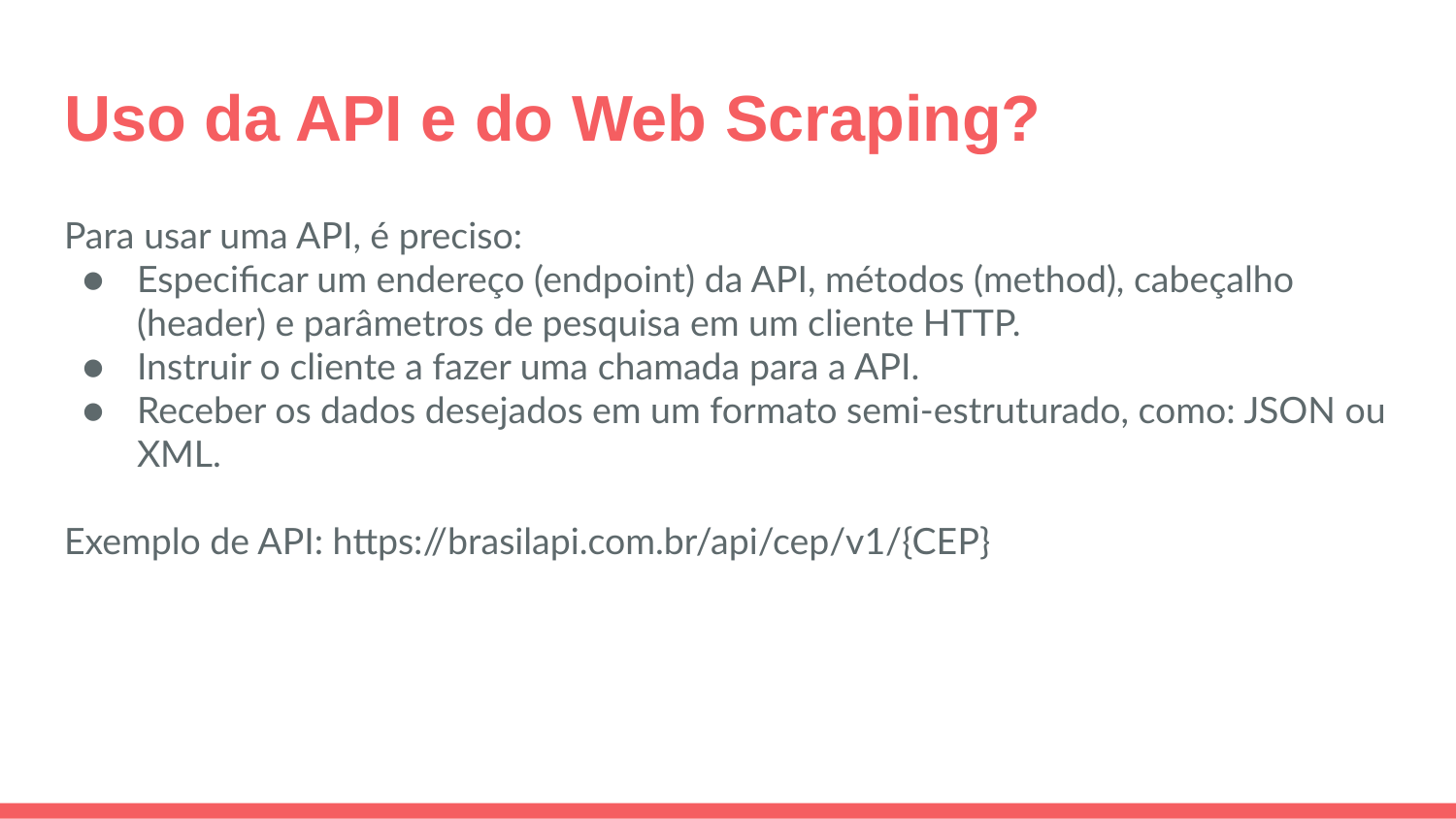

# Uso da API e do Web Scraping?
Para usar uma API, é preciso:
Especificar um endereço (endpoint) da API, métodos (method), cabeçalho (header) e parâmetros de pesquisa em um cliente HTTP.
Instruir o cliente a fazer uma chamada para a API.
Receber os dados desejados em um formato semi-estruturado, como: JSON ou XML.

Exemplo de API: https://brasilapi.com.br/api/cep/v1/{CEP}